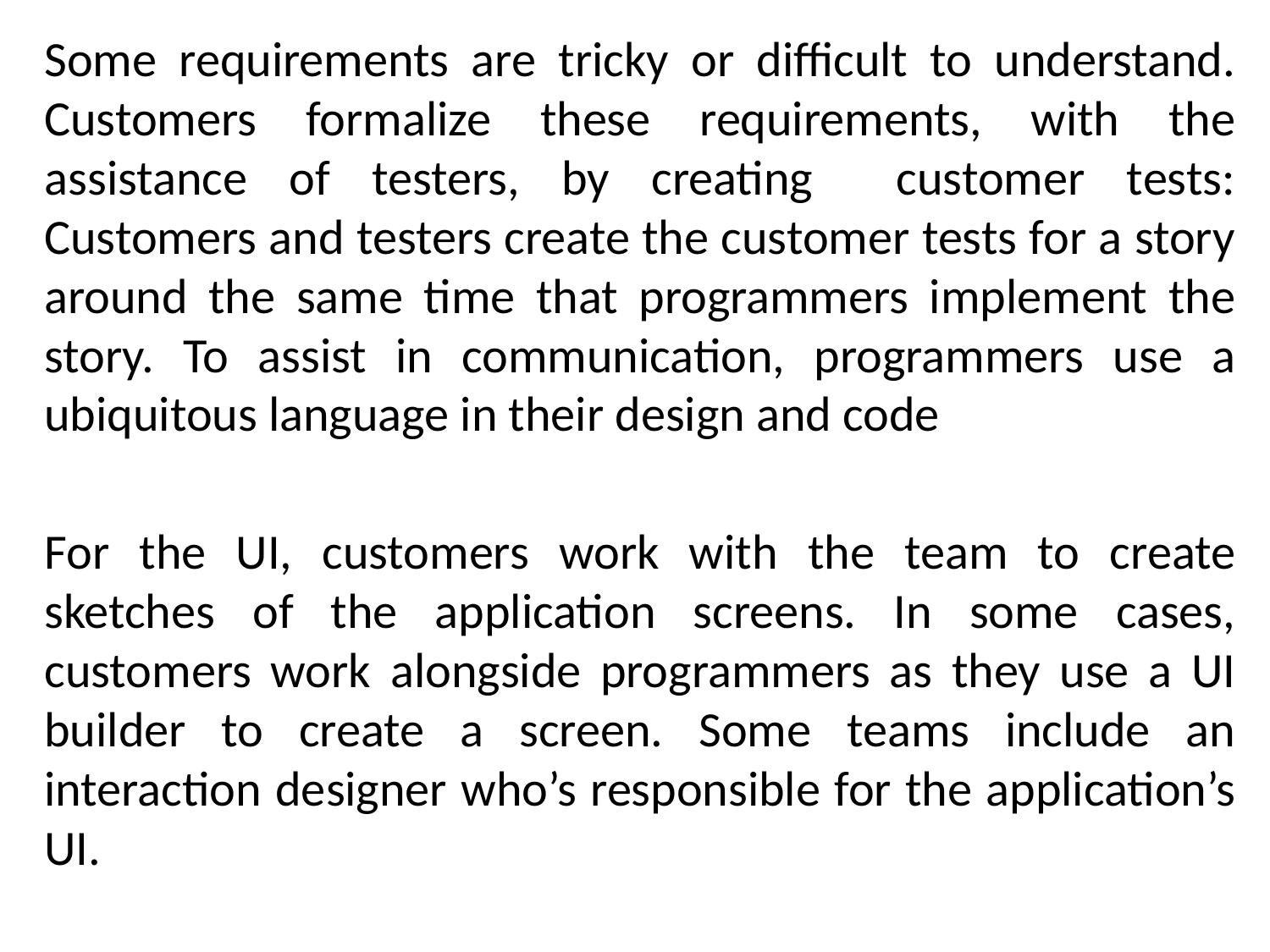

Some requirements are tricky or difficult to understand. Customers formalize these requirements, with the assistance of testers, by creating  customer tests: Customers and testers create the customer tests for a story around the same time that programmers implement the story. To assist in communication, programmers use a ubiquitous language in their design and code

For the UI, customers work with the team to create sketches of the application screens. In some cases, customers work alongside programmers as they use a UI builder to create a screen. Some teams include an interaction designer who’s responsible for the application’s UI.